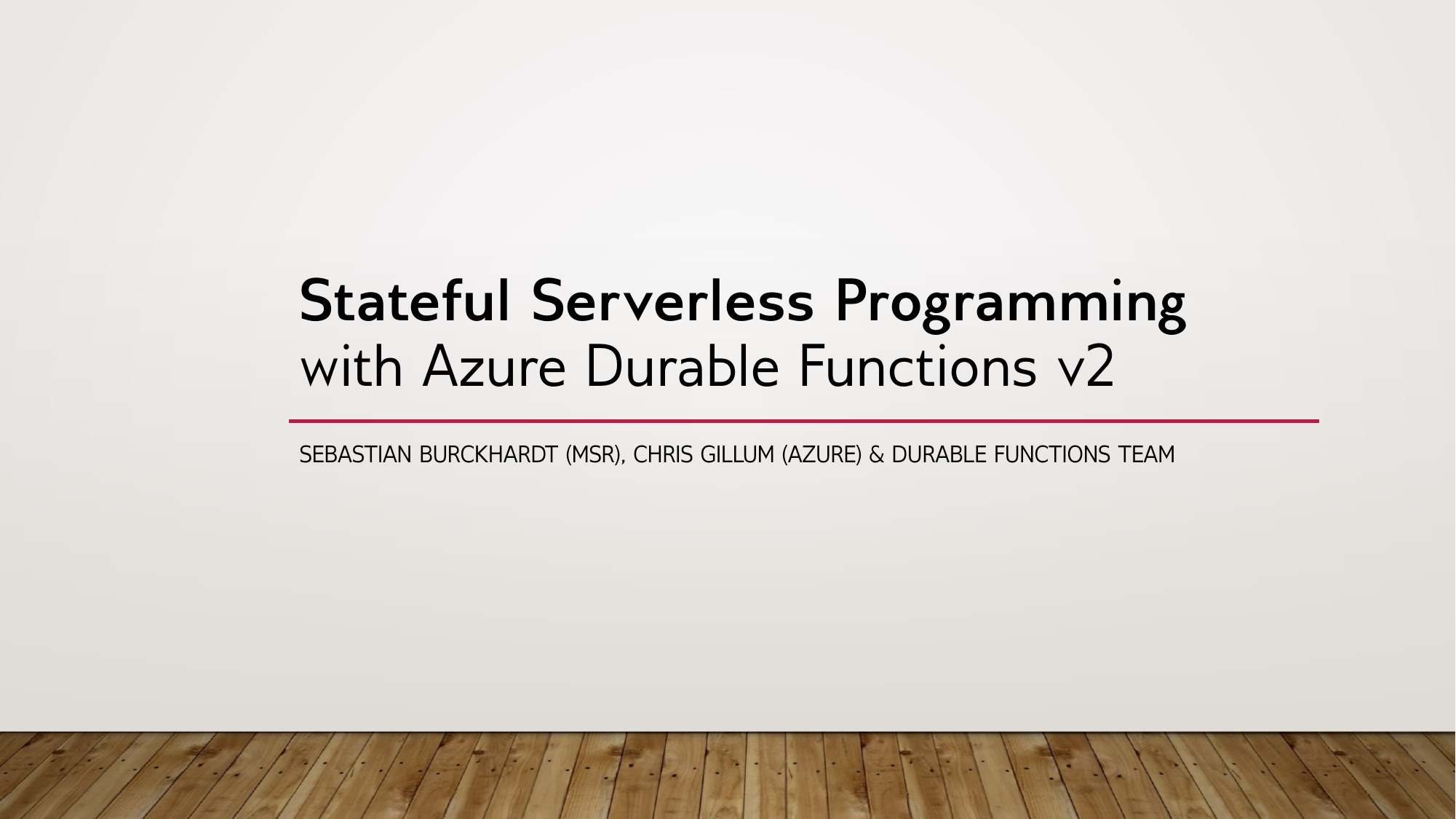

# Stateful Serverless Programming with Azure Durable Functions v2
Sebastian Burckhardt (MSR), Chris Gillum (Azure) & Durable Functions Team